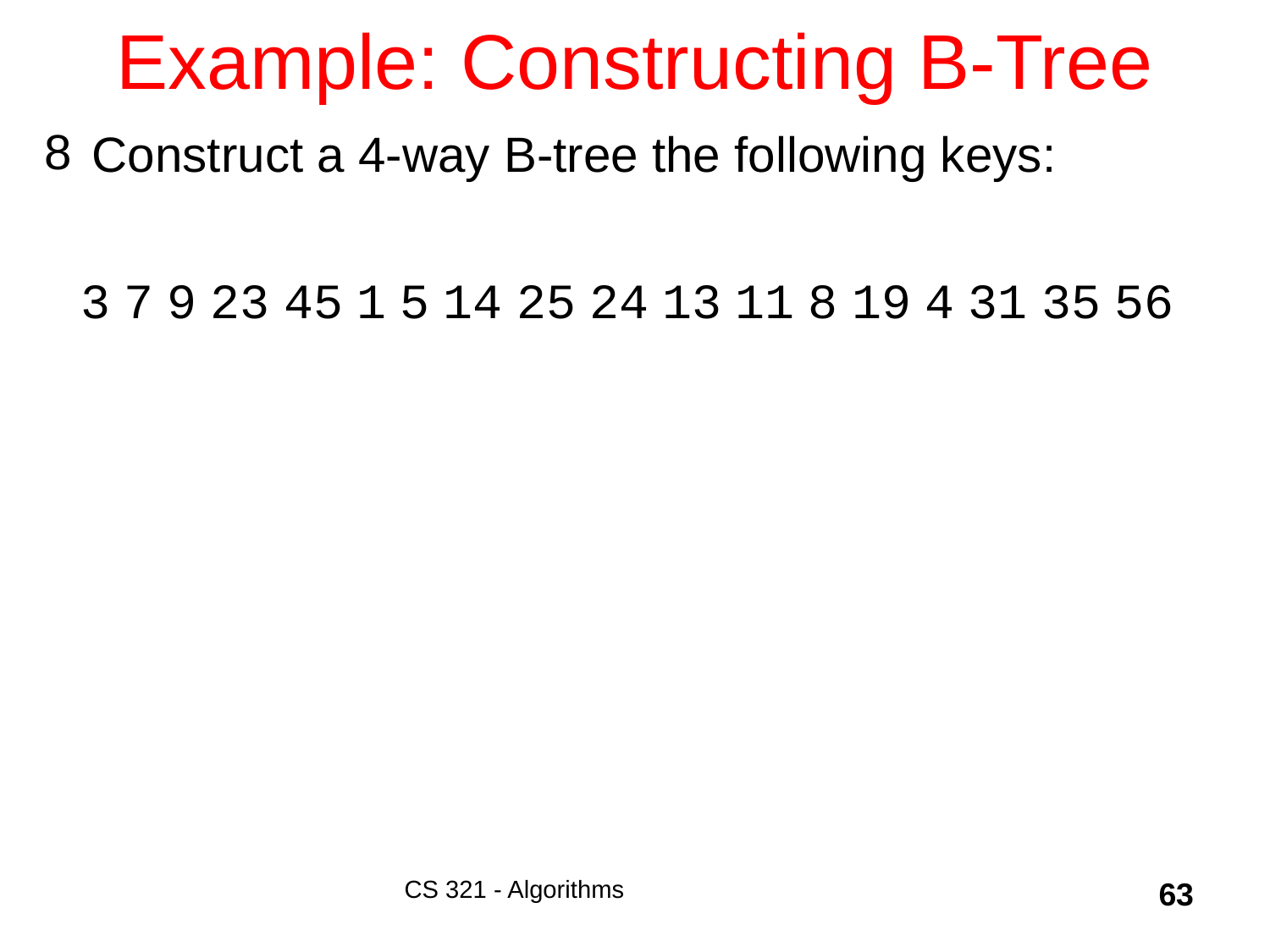

# Example: Constructing B-Tree
Construct a 4-way B-tree the following keys:

3 7 9 23 45 1 5 14 25 24 13 11 8 19 4 31 35 56
CS 321 - Algorithms
63